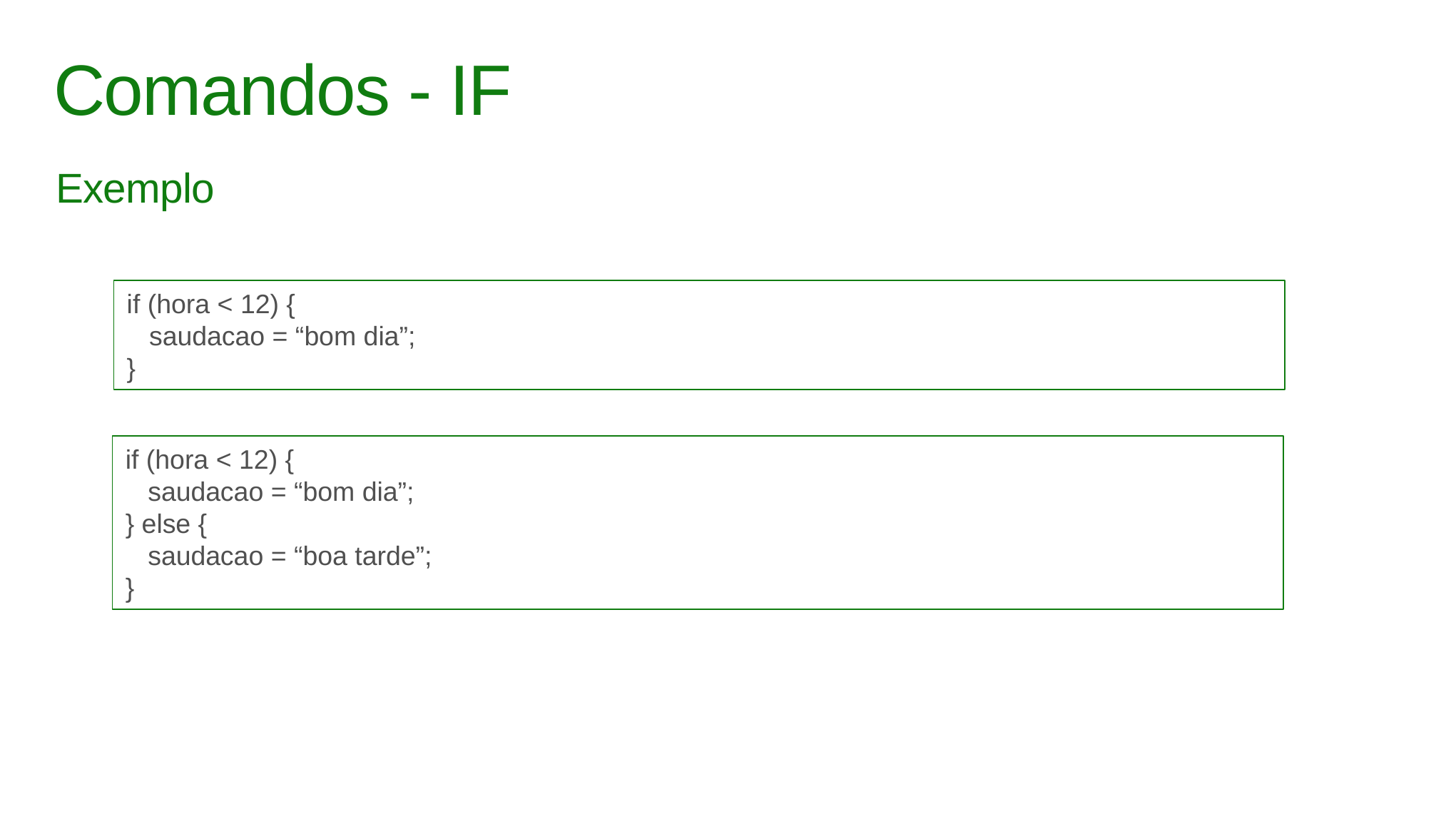

# Comandos - IF
Exemplo
if (hora < 12) {
   saudacao = “bom dia”;
}
if (hora < 12) {
   saudacao = “bom dia”;
} else {
   saudacao = “boa tarde”;
}